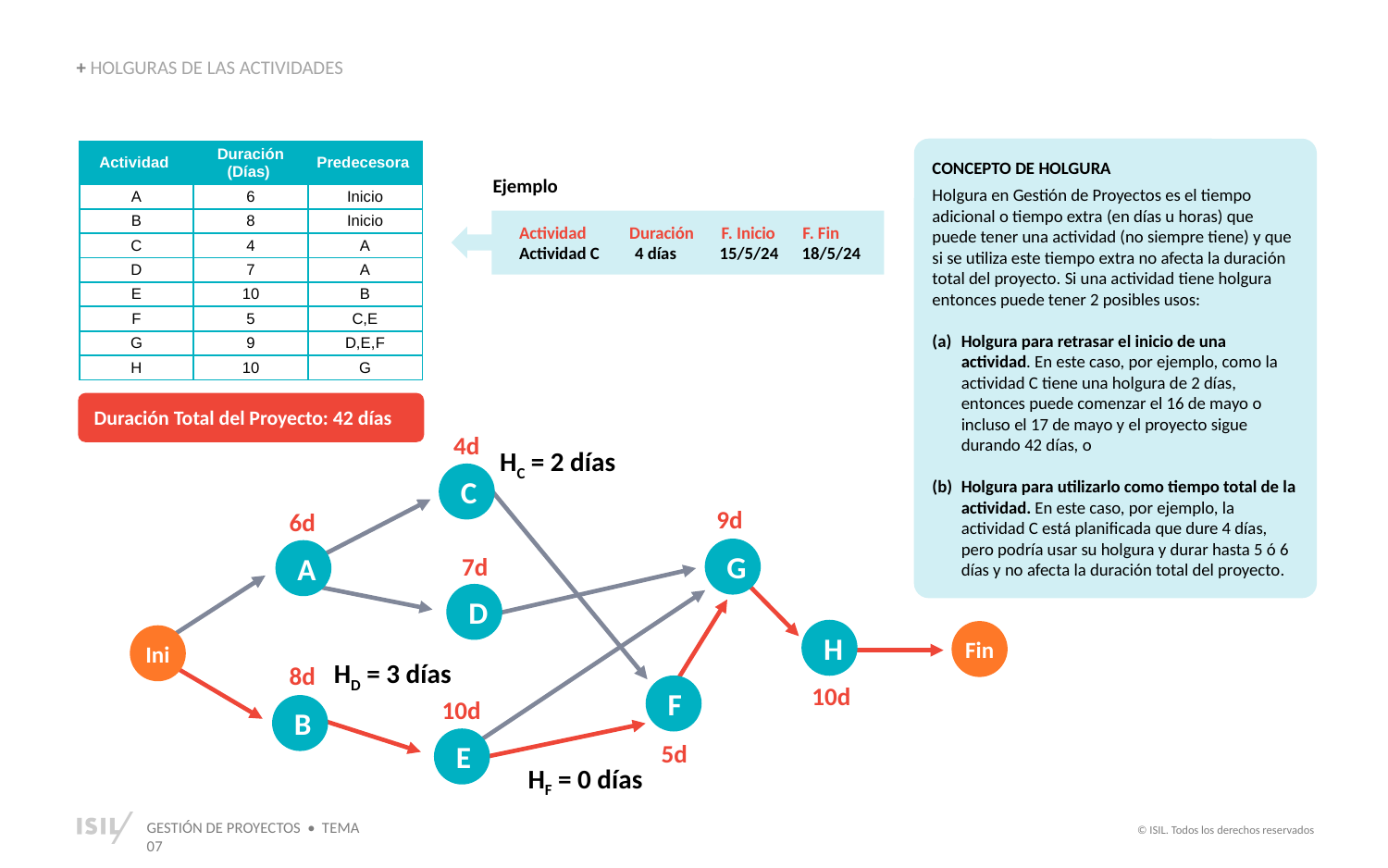

+ HOLGURAS DE LAS ACTIVIDADES
CONCEPTO DE HOLGURA
Holgura en Gestión de Proyectos es el tiempo adicional o tiempo extra (en días u horas) que puede tener una actividad (no siempre tiene) y que si se utiliza este tiempo extra no afecta la duración total del proyecto. Si una actividad tiene holgura entonces puede tener 2 posibles usos:

Holgura para retrasar el inicio de una actividad. En este caso, por ejemplo, como la actividad C tiene una holgura de 2 días, entonces puede comenzar el 16 de mayo o incluso el 17 de mayo y el proyecto sigue durando 42 días, o

Holgura para utilizarlo como tiempo total de la actividad. En este caso, por ejemplo, la actividad C está planificada que dure 4 días, pero podría usar su holgura y durar hasta 5 ó 6 días y no afecta la duración total del proyecto.
| Actividad | Duración (Días) | Predecesora |
| --- | --- | --- |
| A | 6 | Inicio |
| B | 8 | Inicio |
| C | 4 | A |
| D | 7 | A |
| E | 10 | B |
| F | 5 | C,E |
| G | 9 | D,E,F |
| H | 10 | G |
Ejemplo
Actividad           Duración       F. Inicio       F. Fin
Actividad C         4 días           15/5/24      18/5/24
Duración Total del Proyecto: 42 días
4d
C
9d
6d
G
7d
A
D
H
Fin
Ini
8d
10d
F
10d
B
5d
E
HC = 2 días
HD = 3 días
HF = 0 días